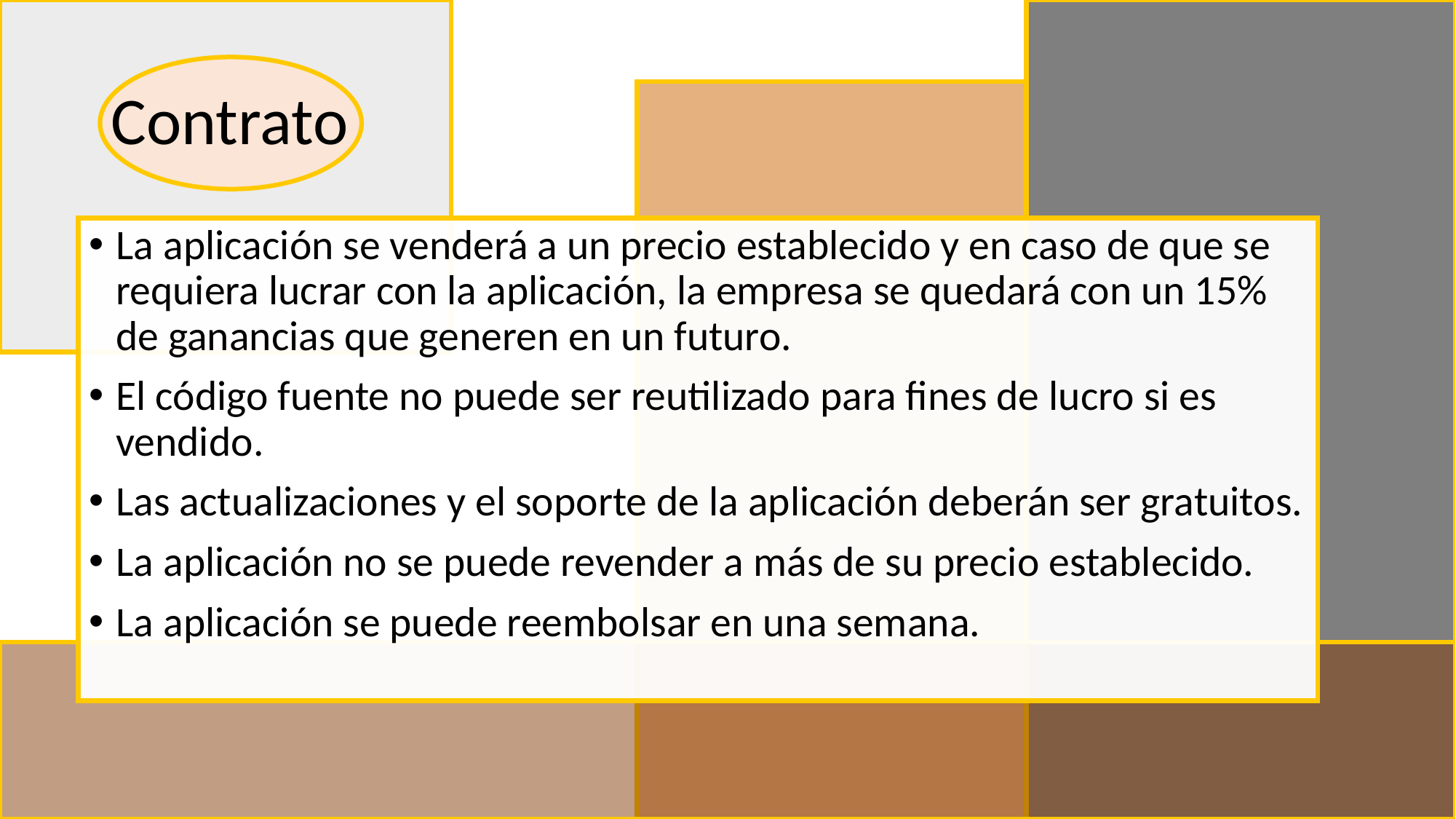

# Contrato

La aplicación se venderá a un precio establecido y en caso de que se requiera lucrar con la aplicación, la empresa se quedará con un 15% de ganancias que generen en un futuro.
El código fuente no puede ser reutilizado para fines de lucro si es vendido.
Las actualizaciones y el soporte de la aplicación deberán ser gratuitos.
La aplicación no se puede revender a más de su precio establecido.
La aplicación se puede reembolsar en una semana.